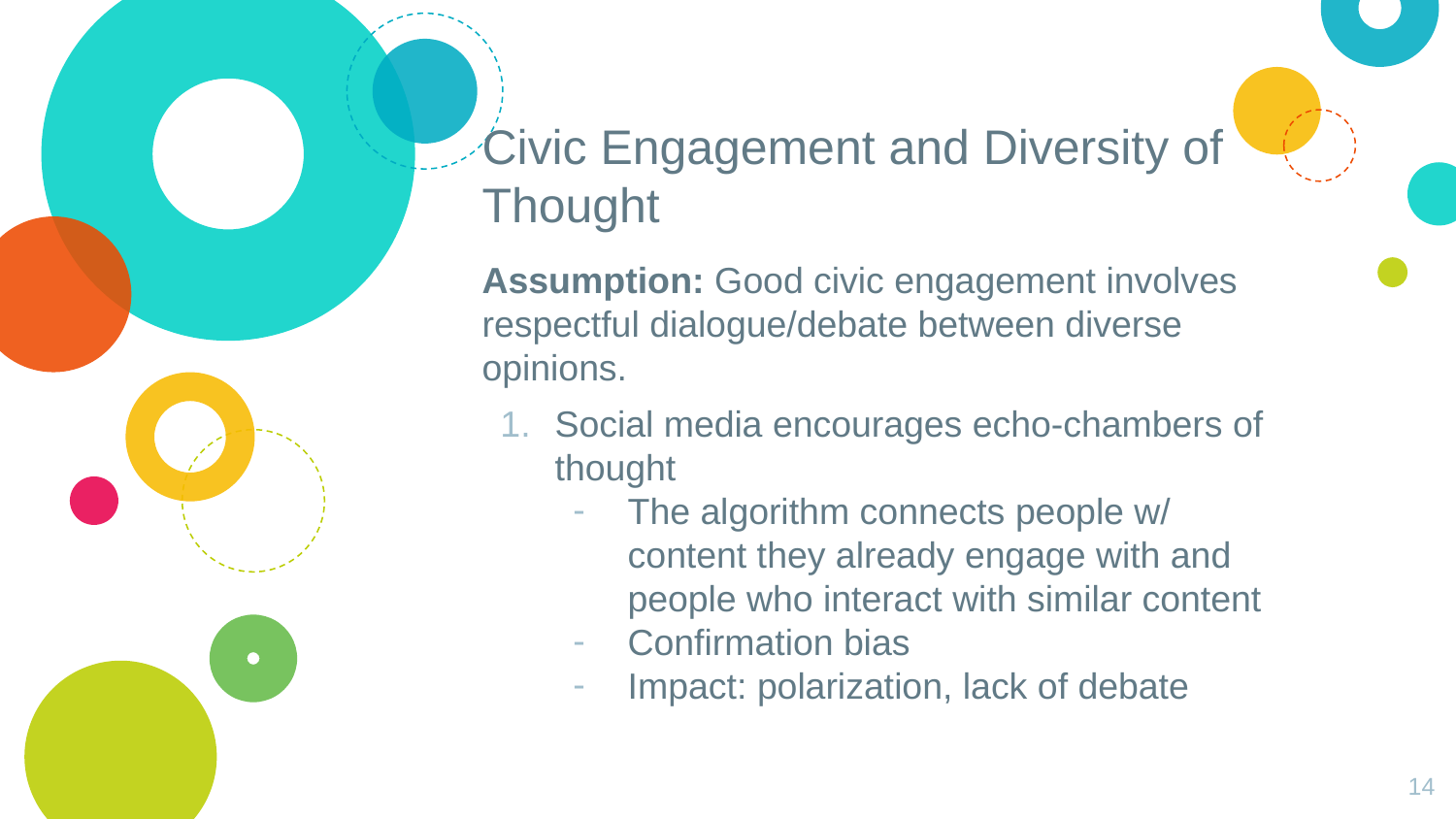

# Civic Engagement and Diversity of Thought
Assumption: Good civic engagement involves respectful dialogue/debate between diverse opinions.
Social media encourages echo-chambers of thought
The algorithm connects people w/ content they already engage with and people who interact with similar content
Confirmation bias
Impact: polarization, lack of debate
14